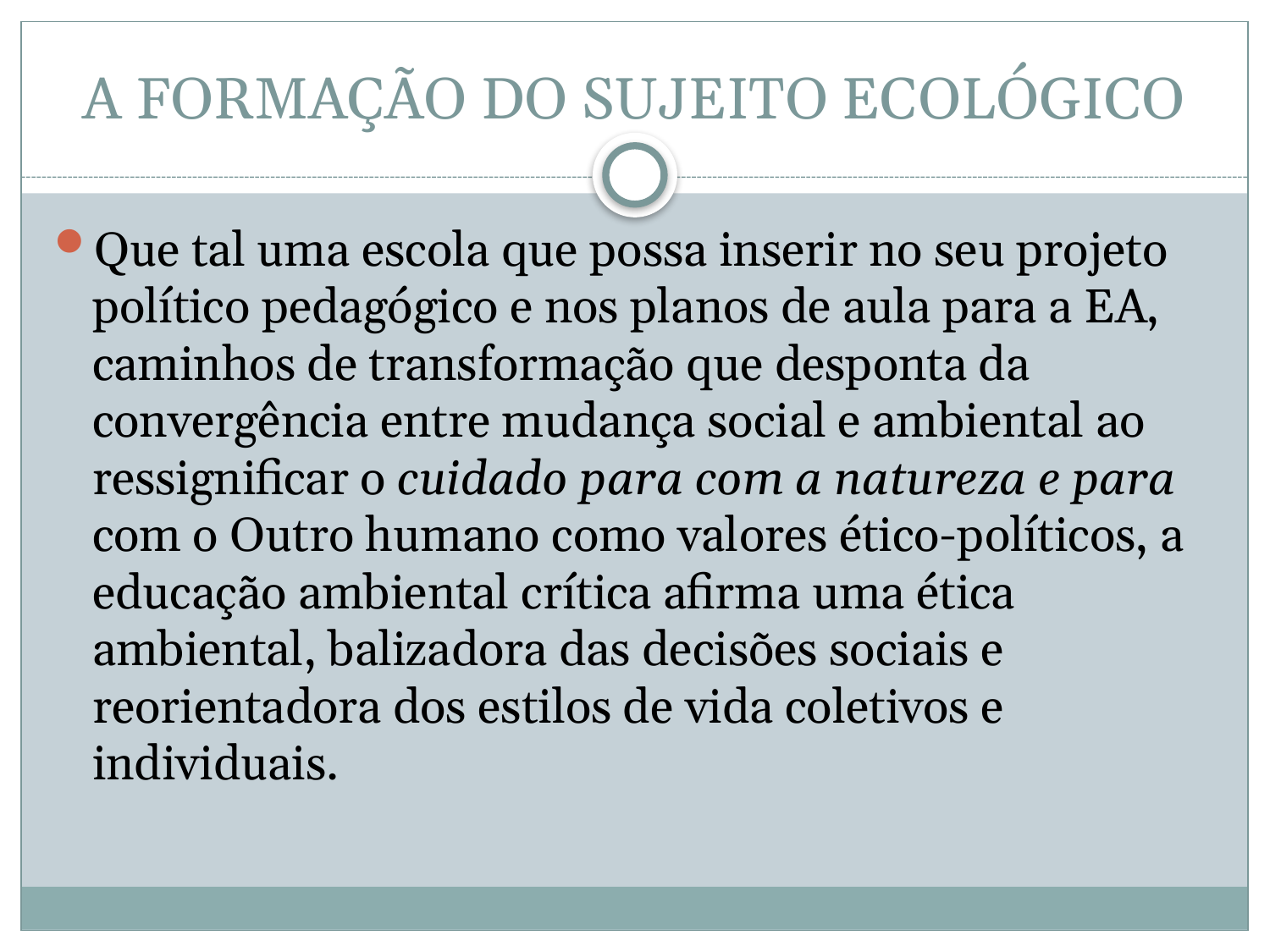

# A FORMAÇÃO DO SUJEITO ECOLÓGICO
Que tal uma escola que possa inserir no seu projeto político pedagógico e nos planos de aula para a EA, caminhos de transformação que desponta da convergência entre mudança social e ambiental ao ressignificar o cuidado para com a natureza e para com o Outro humano como valores ético-políticos, a educação ambiental crítica afirma uma ética ambiental, balizadora das decisões sociais e reorientadora dos estilos de vida coletivos e individuais.